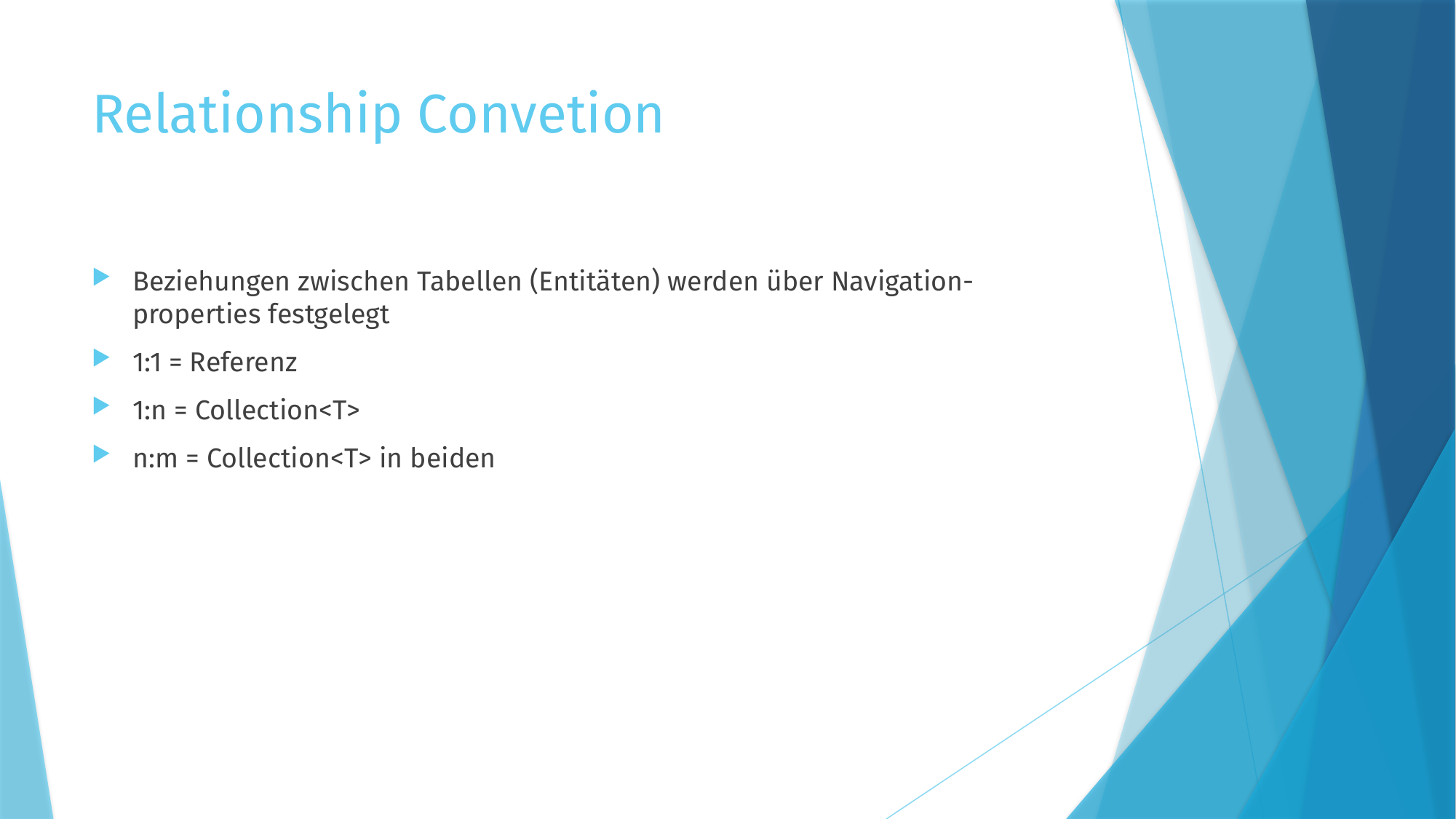

# Relationship Convetion
Beziehungen zwischen Tabellen (Entitäten) werden über Navigation-properties festgelegt
1:1 = Referenz
1:n = Collection<T>
n:m = Collection<T> in beiden